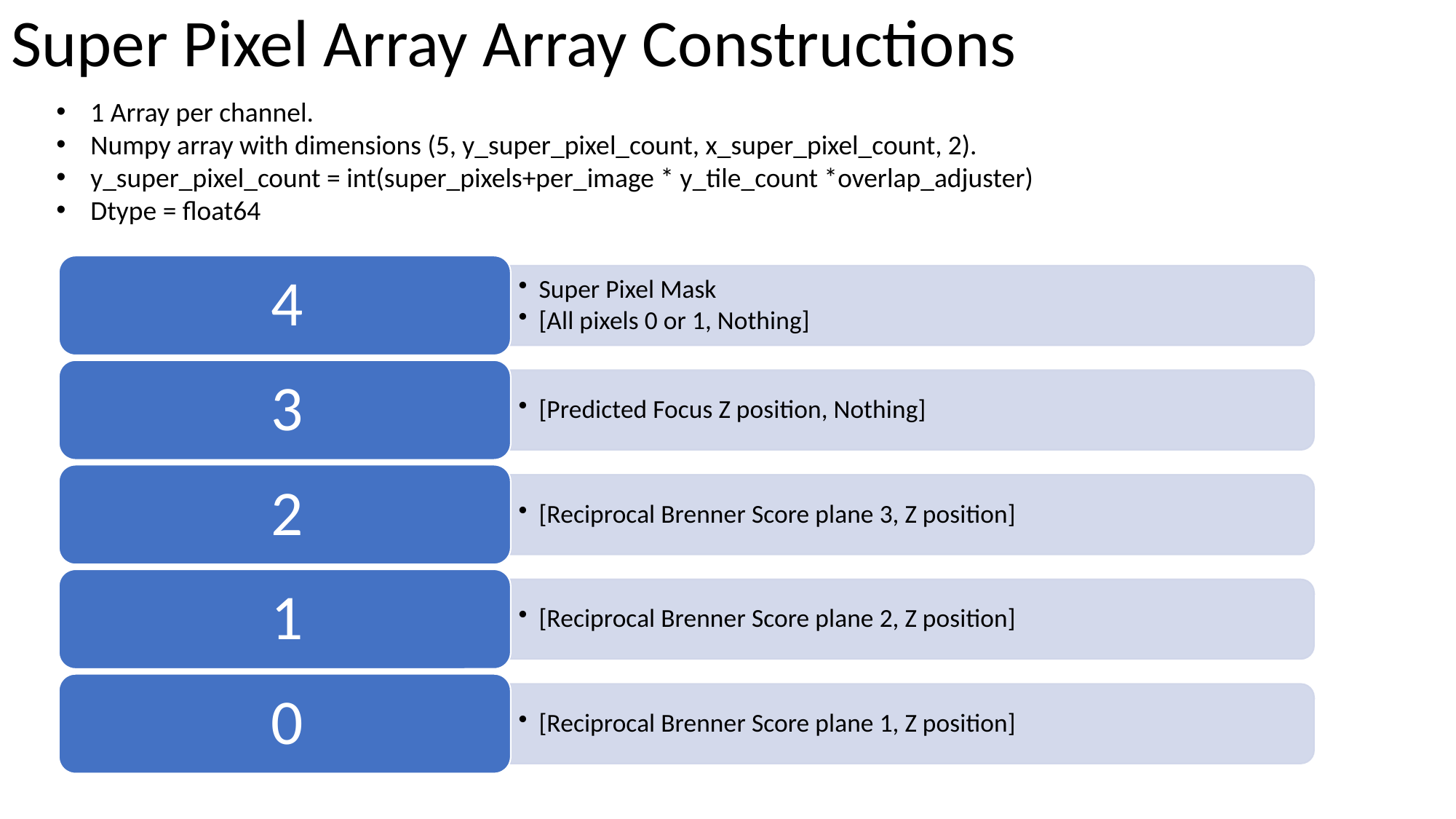

# Super Pixel Array Array Constructions
1 Array per channel.
Numpy array with dimensions (5, y_super_pixel_count, x_super_pixel_count, 2).
y_super_pixel_count = int(super_pixels+per_image * y_tile_count *overlap_adjuster)
Dtype = float64
Super Pixel Mask
[All pixels 0 or 1, Nothing]
4
[Predicted Focus Z position, Nothing]
3
[Reciprocal Brenner Score plane 3, Z position]
2
[Reciprocal Brenner Score plane 2, Z position]
1
[Reciprocal Brenner Score plane 1, Z position]
0